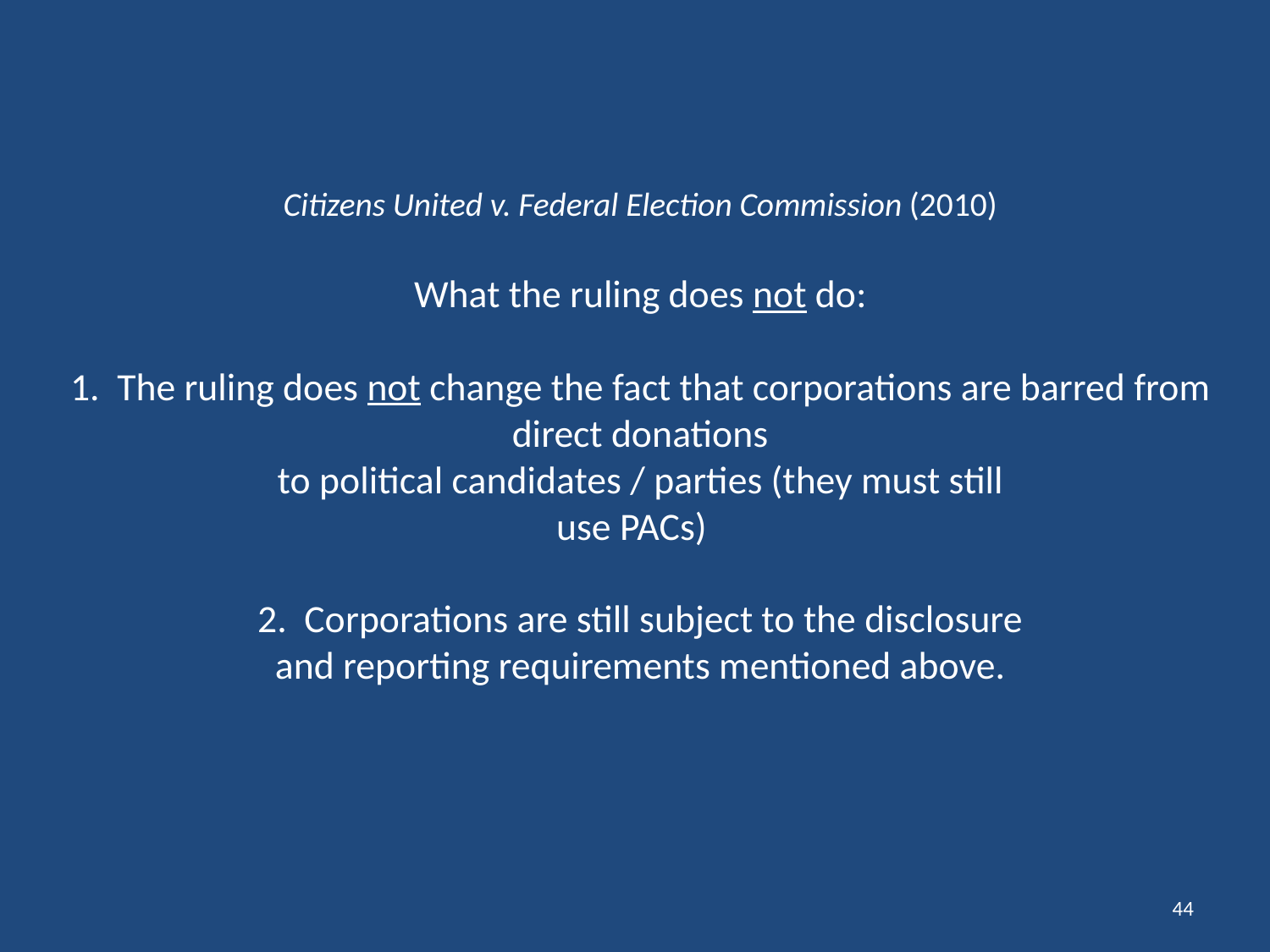

# Citizens United v. Federal Election Commission (2010) What the ruling does not do: 1.  The ruling does not change the fact that corporations are barred from direct donations to political candidates / parties (they must still use PACs) 2.  Corporations are still subject to the disclosure and reporting requirements mentioned above.
44